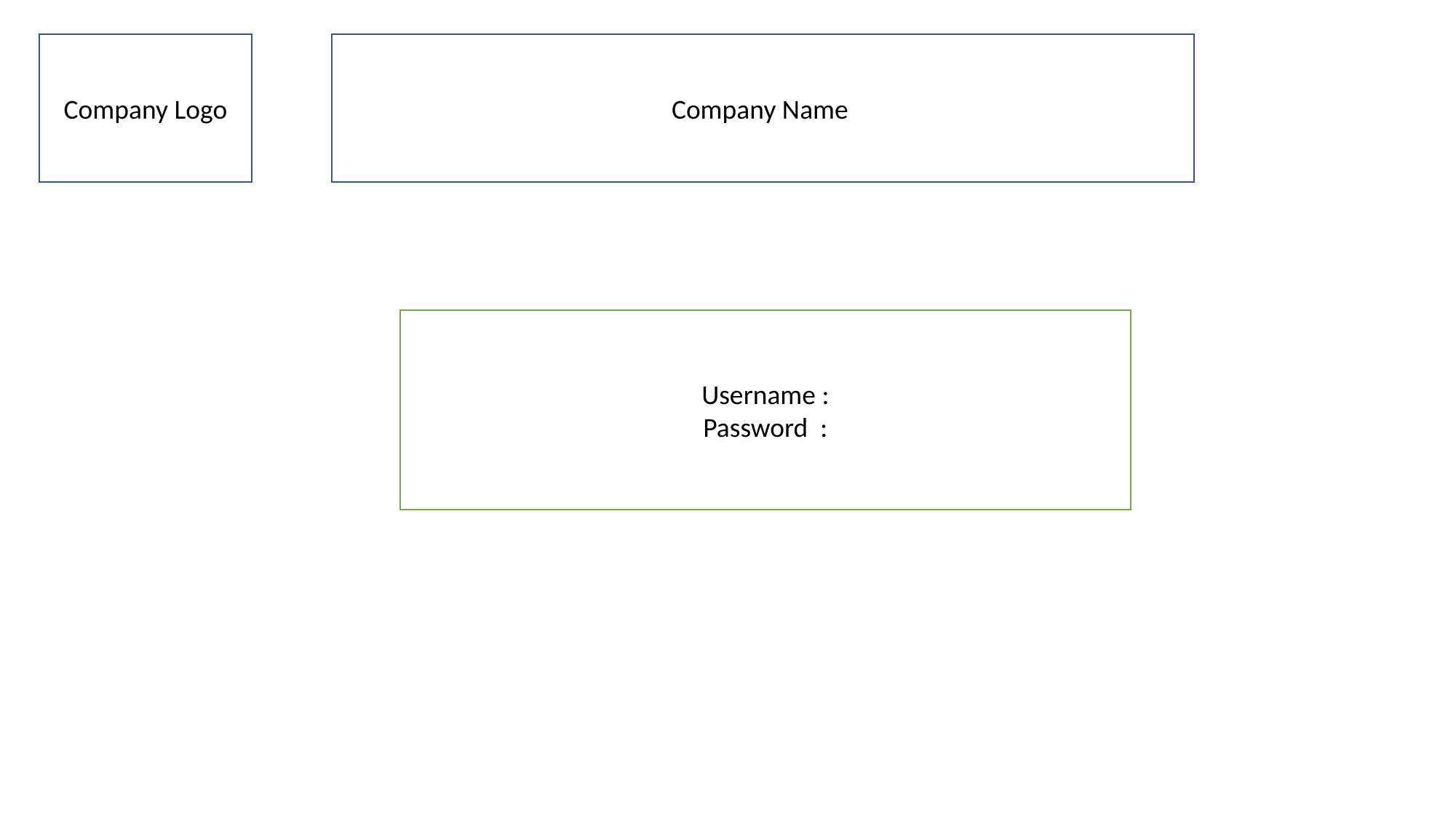

Company Logo
Company Name
Username :
Password  :